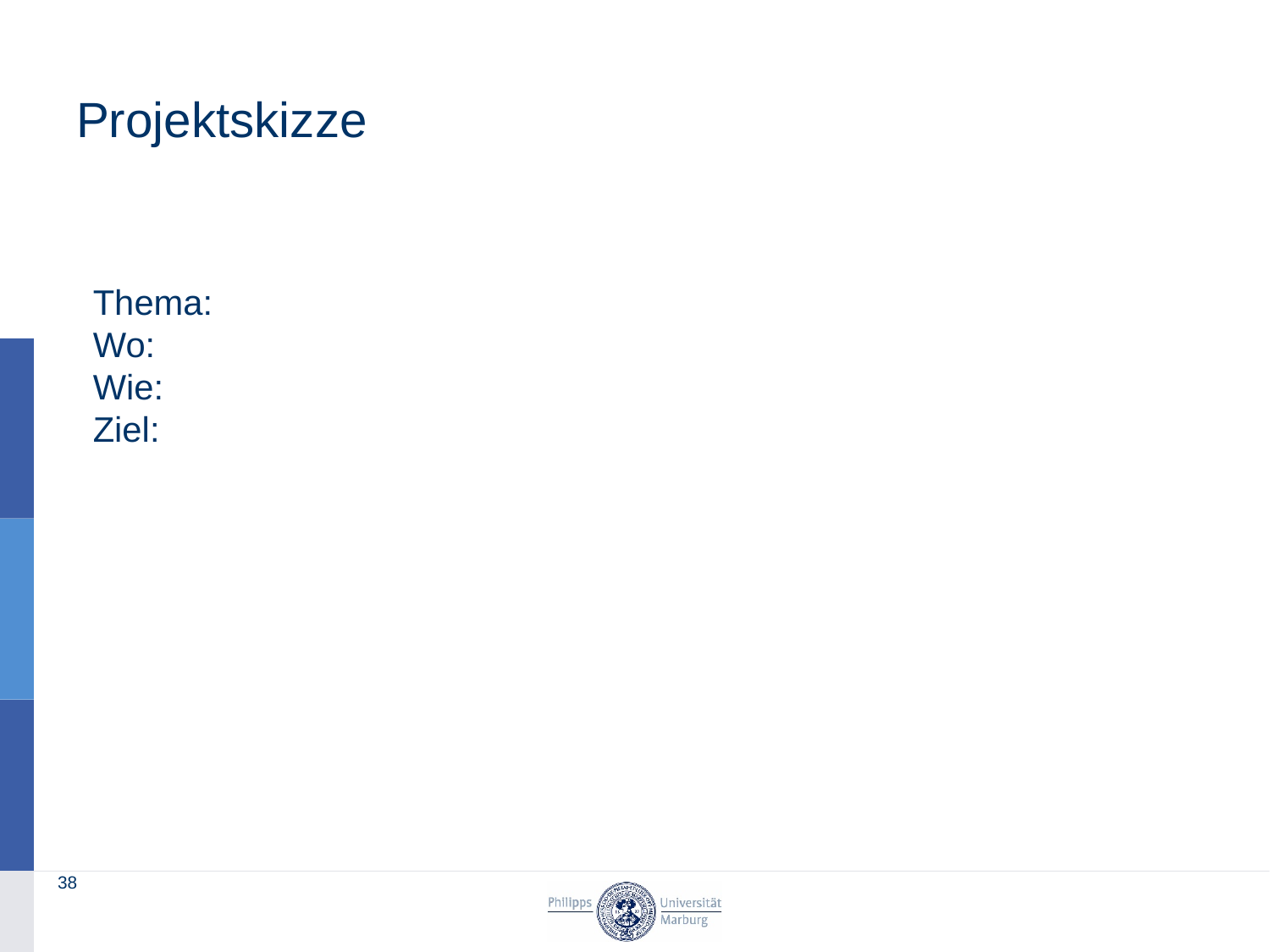

# Projektskizze
Thema:
Wo:
Wie:
Ziel:
38